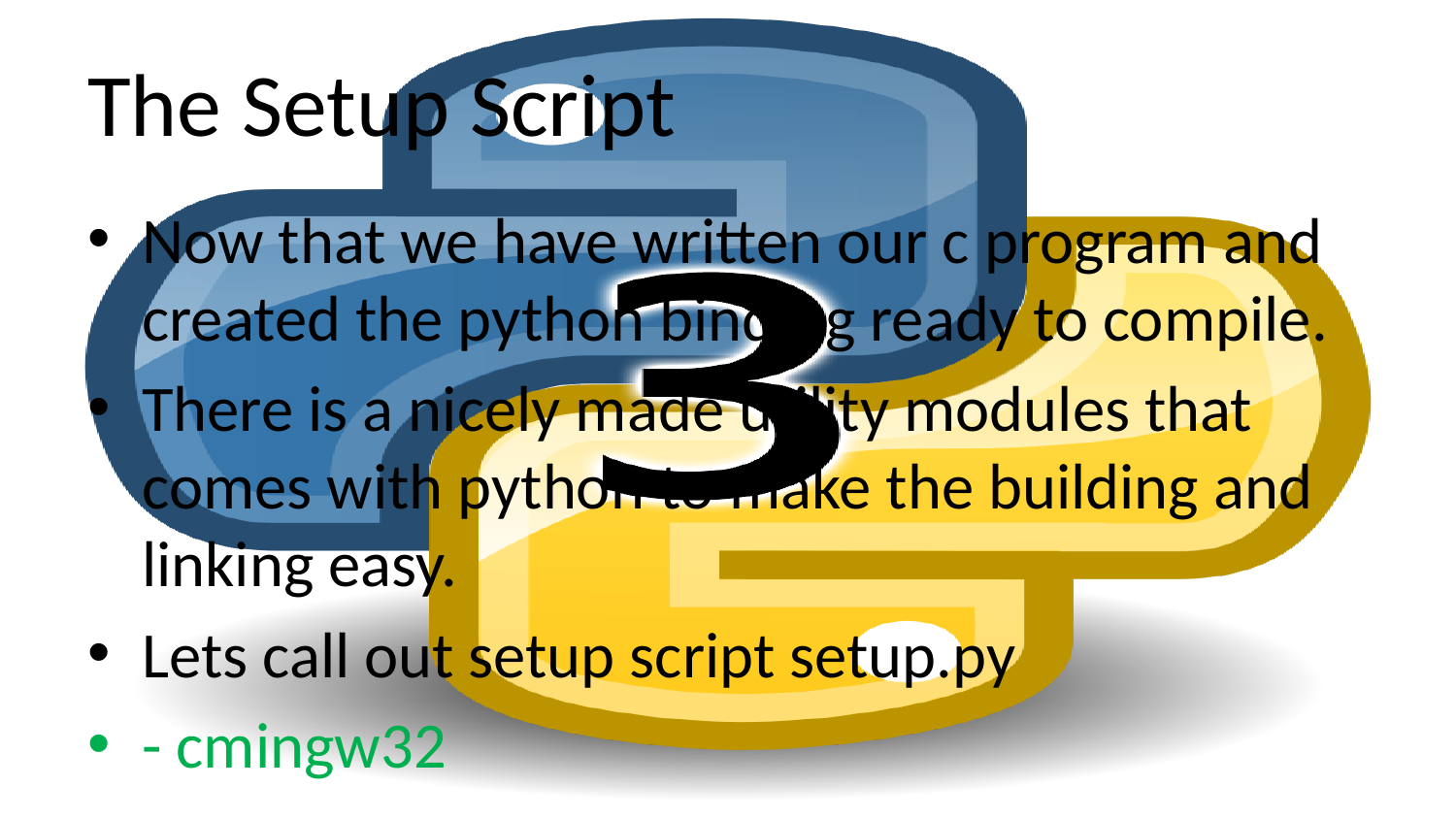

# The Setup Script
Now that we have written our c program and created the python binding ready to compile.
There is a nicely made utility modules that comes with python to make the building and linking easy.
Lets call out setup script setup.py
- cmingw32